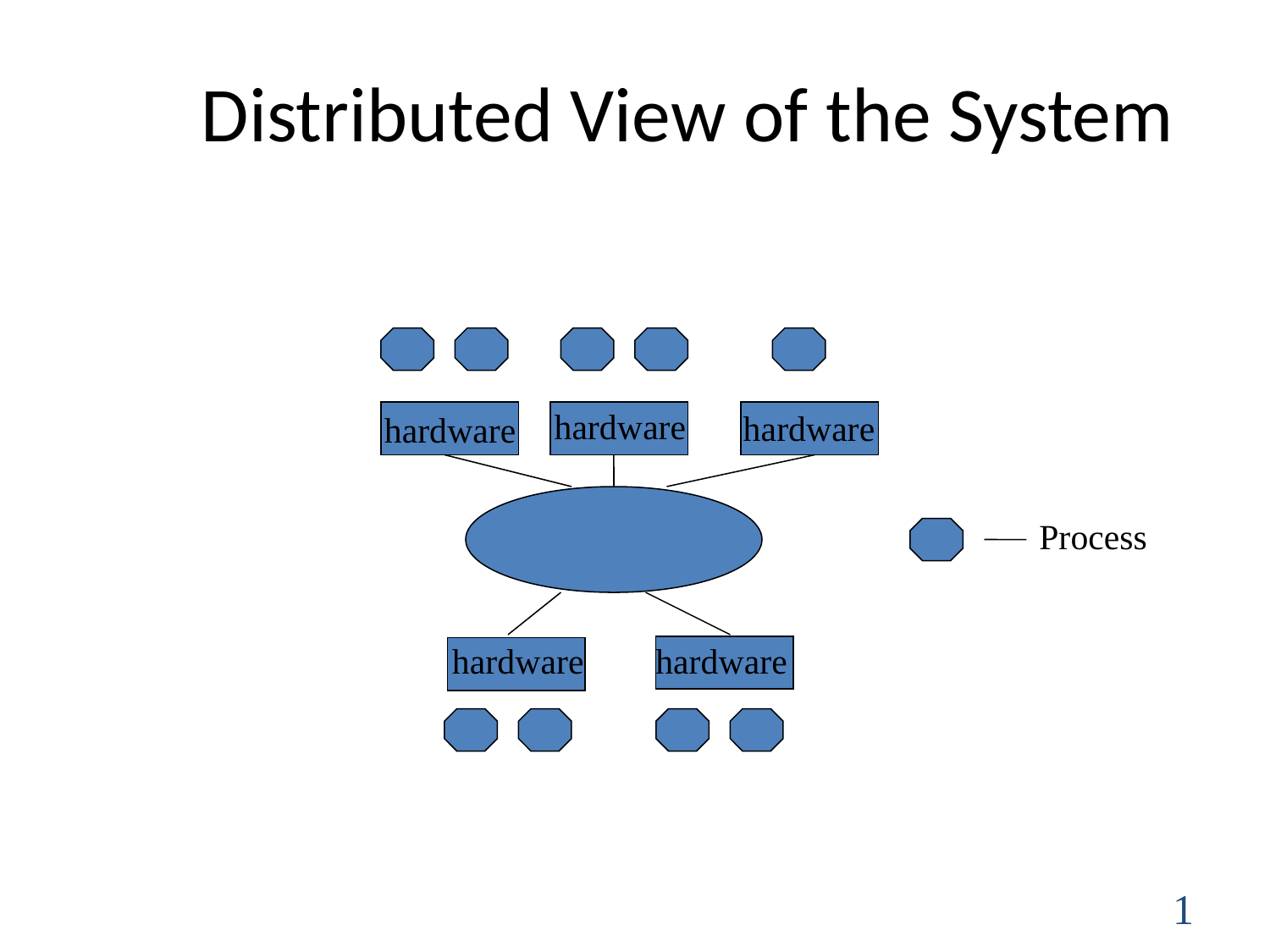

# Distributed View of the System

hardware
hardware
hardware

Process

hardware
hardware

1